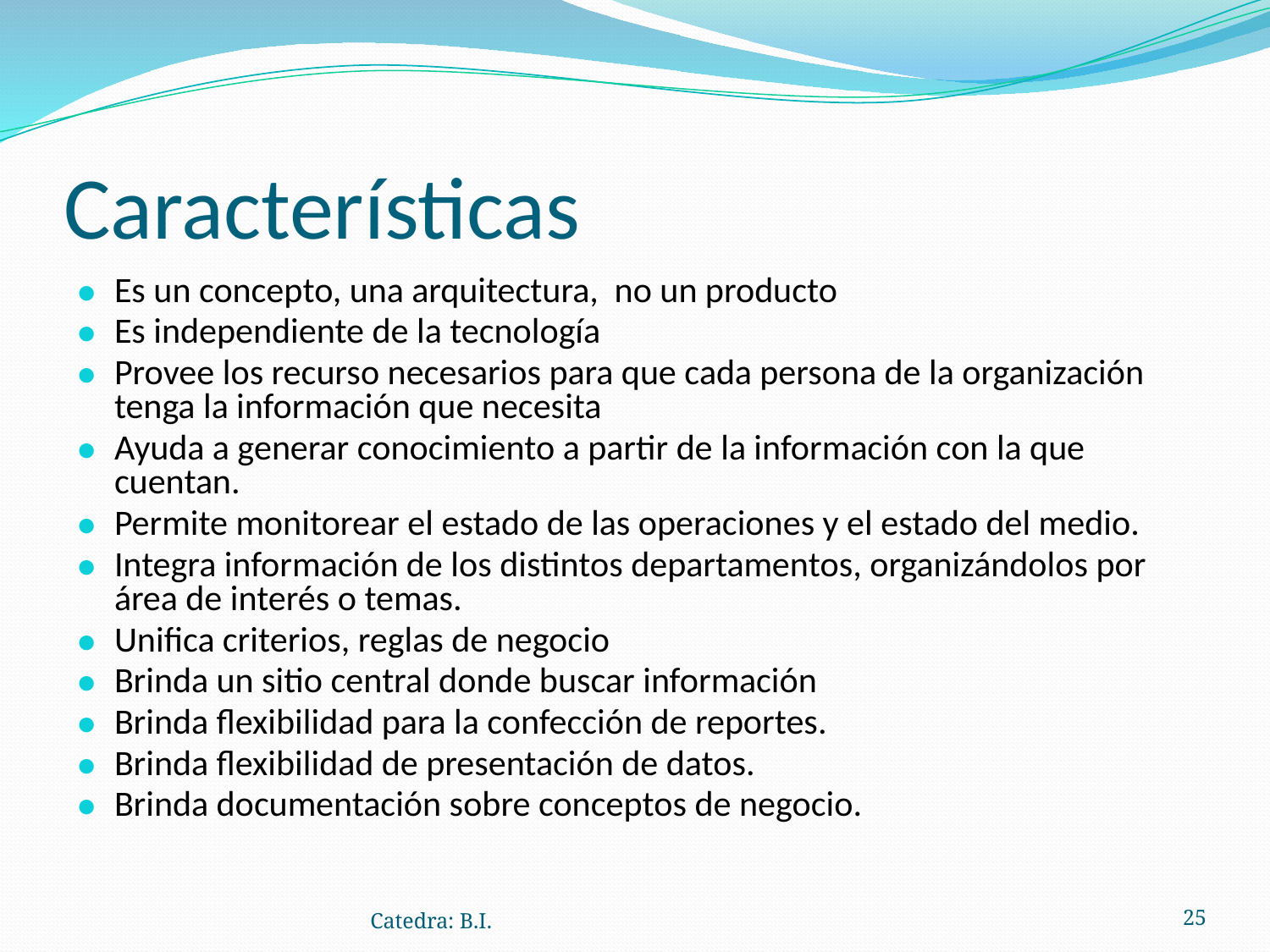

# Características
Es un concepto, una arquitectura,  no un producto
Es independiente de la tecnología
Provee los recurso necesarios para que cada persona de la organización tenga la información que necesita
Ayuda a generar conocimiento a partir de la información con la que cuentan.
Permite monitorear el estado de las operaciones y el estado del medio.
Integra información de los distintos departamentos, organizándolos por área de interés o temas.
Unifica criterios, reglas de negocio
Brinda un sitio central donde buscar información
Brinda flexibilidad para la confección de reportes.
Brinda flexibilidad de presentación de datos.
Brinda documentación sobre conceptos de negocio.
Catedra: B.I.
25